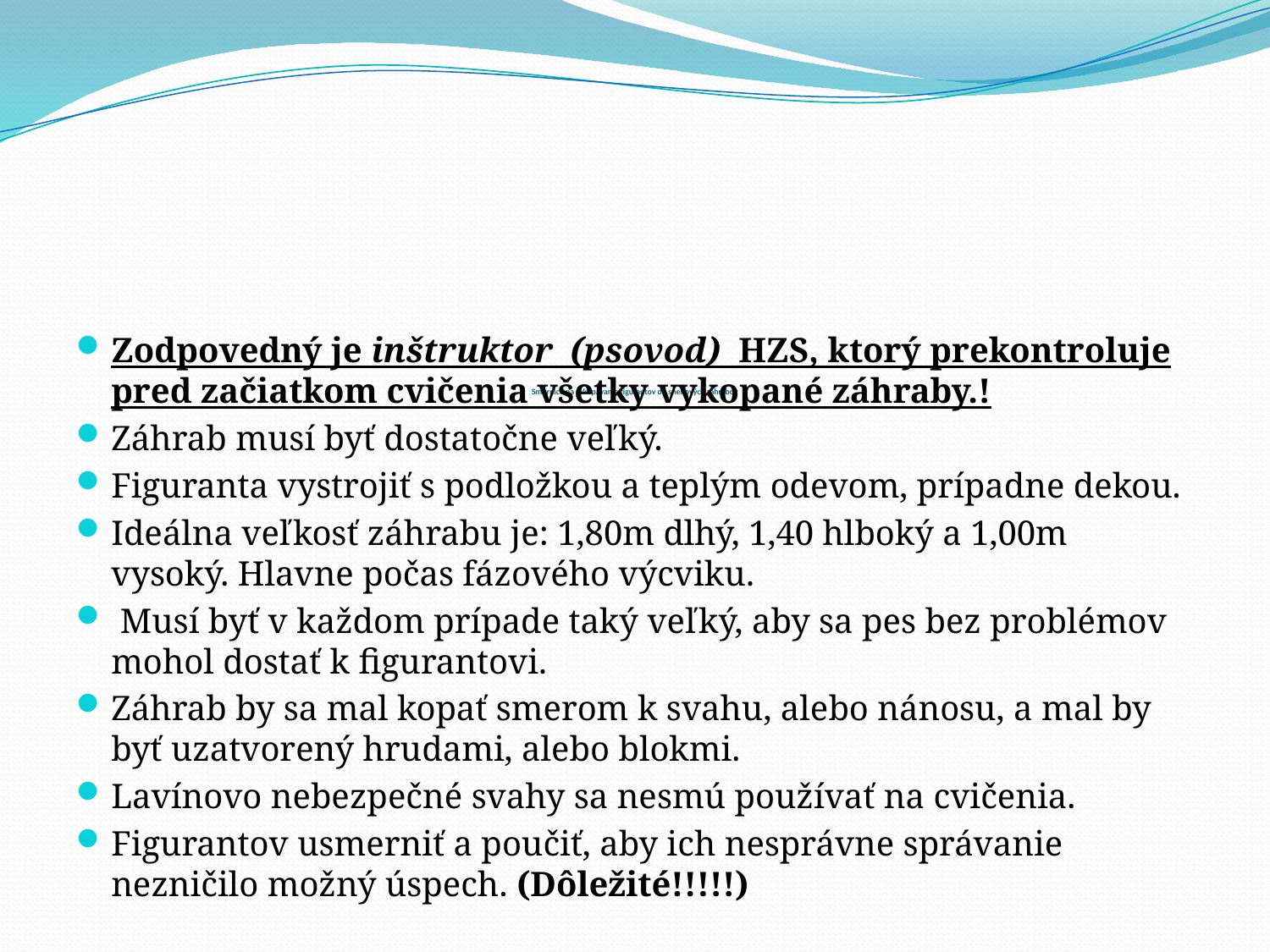

# Smernice na zakopávanie figurantov do snehových záhrabov
Zodpovedný je inštruktor  (psovod)  HZS, ktorý prekontroluje pred začiatkom cvičenia všetky vykopané záhraby.!
Záhrab musí byť dostatočne veľký.
Figuranta vystrojiť s podložkou a teplým odevom, prípadne dekou.
Ideálna veľkosť záhrabu je: 1,80m dlhý, 1,40 hlboký a 1,00m vysoký. Hlavne počas fázového výcviku.
 Musí byť v každom prípade taký veľký, aby sa pes bez problémov mohol dostať k figurantovi.
Záhrab by sa mal kopať smerom k svahu, alebo nánosu, a mal by byť uzatvorený hrudami, alebo blokmi.
Lavínovo nebezpečné svahy sa nesmú používať na cvičenia.
Figurantov usmerniť a poučiť, aby ich nesprávne správanie nezničilo možný úspech. (Dôležité!!!!!)